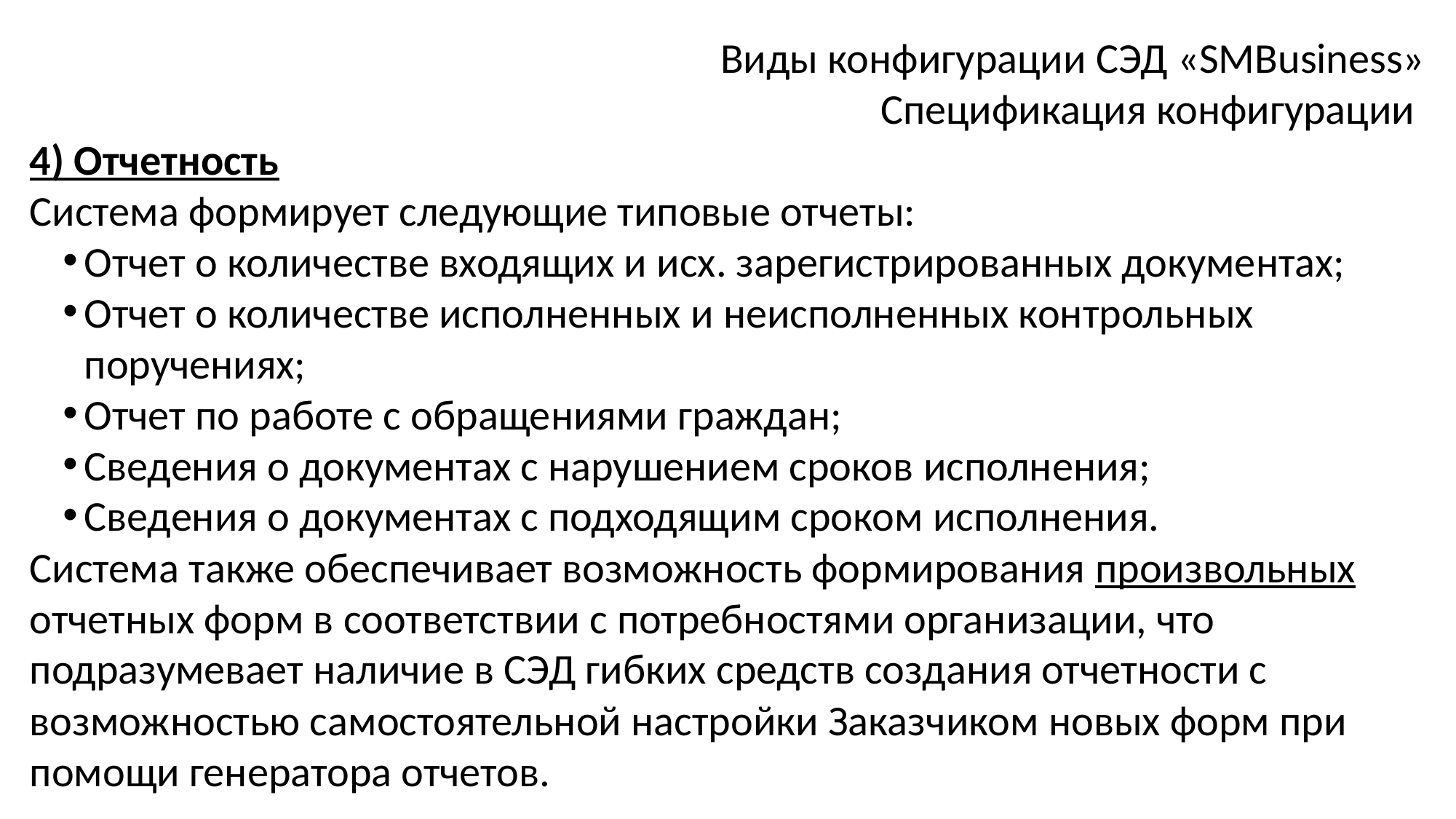

Виды конфигурации СЭД «SMBusiness»
Спецификация конфигурации
4) Отчетность
Система формирует следующие типовые отчеты:
Отчет о количестве входящих и исх. зарегистрированных документах;
Отчет о количестве исполненных и неисполненных контрольных поручениях;
Отчет по работе с обращениями граждан;
Сведения о документах с нарушением сроков исполнения;
Сведения о документах с подходящим сроком исполнения.
Система также обеспечивает возможность формирования произвольных отчетных форм в соответствии с потребностями организации, что подразумевает наличие в СЭД гибких средств создания отчетности с возможностью самостоятельной настройки Заказчиком новых форм при помощи генератора отчетов.